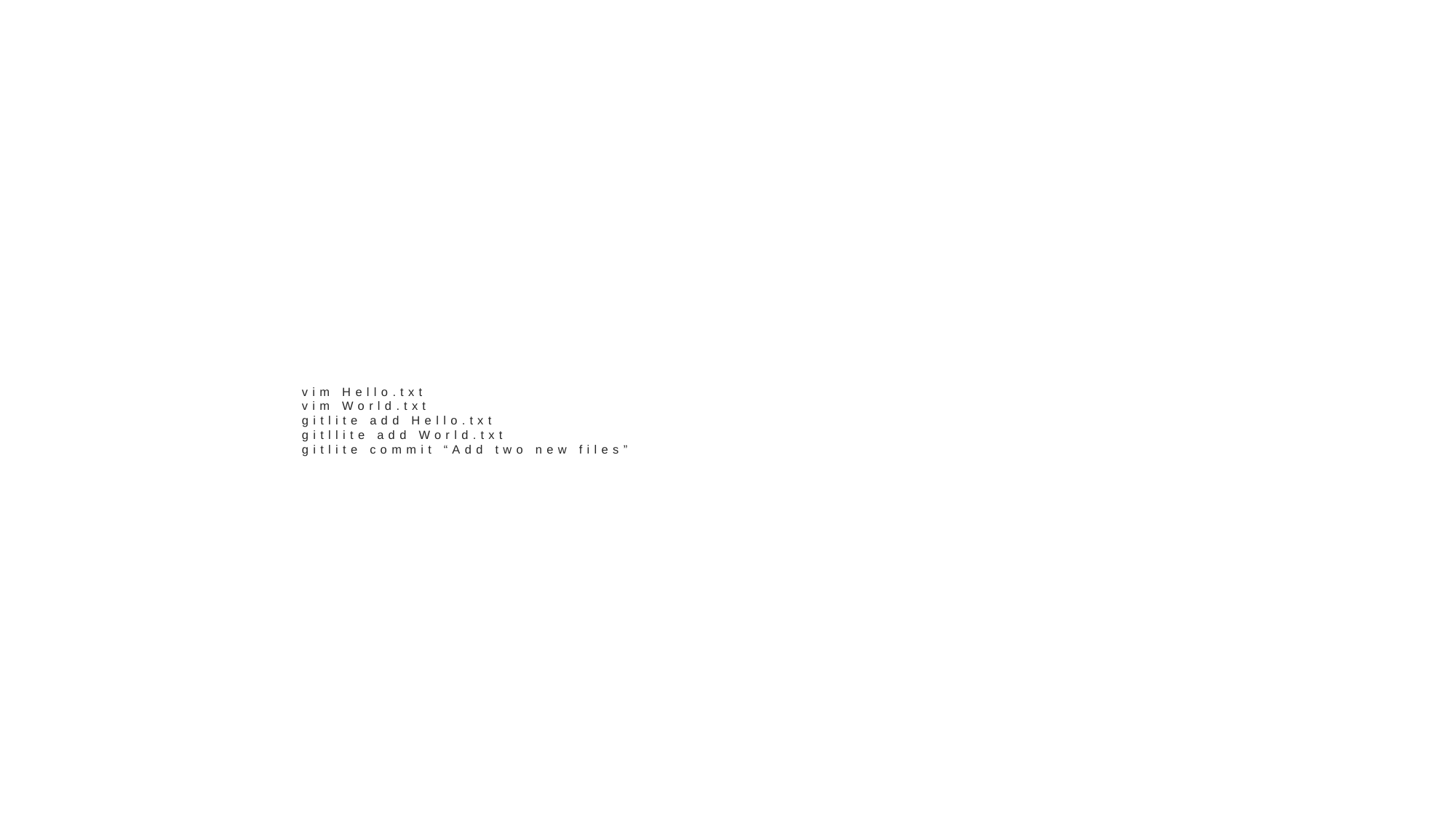

# vim Hello.txt vim World.txt gitlite add Hello.txt gitllite add World.txt gitlite commit “Add two new files”